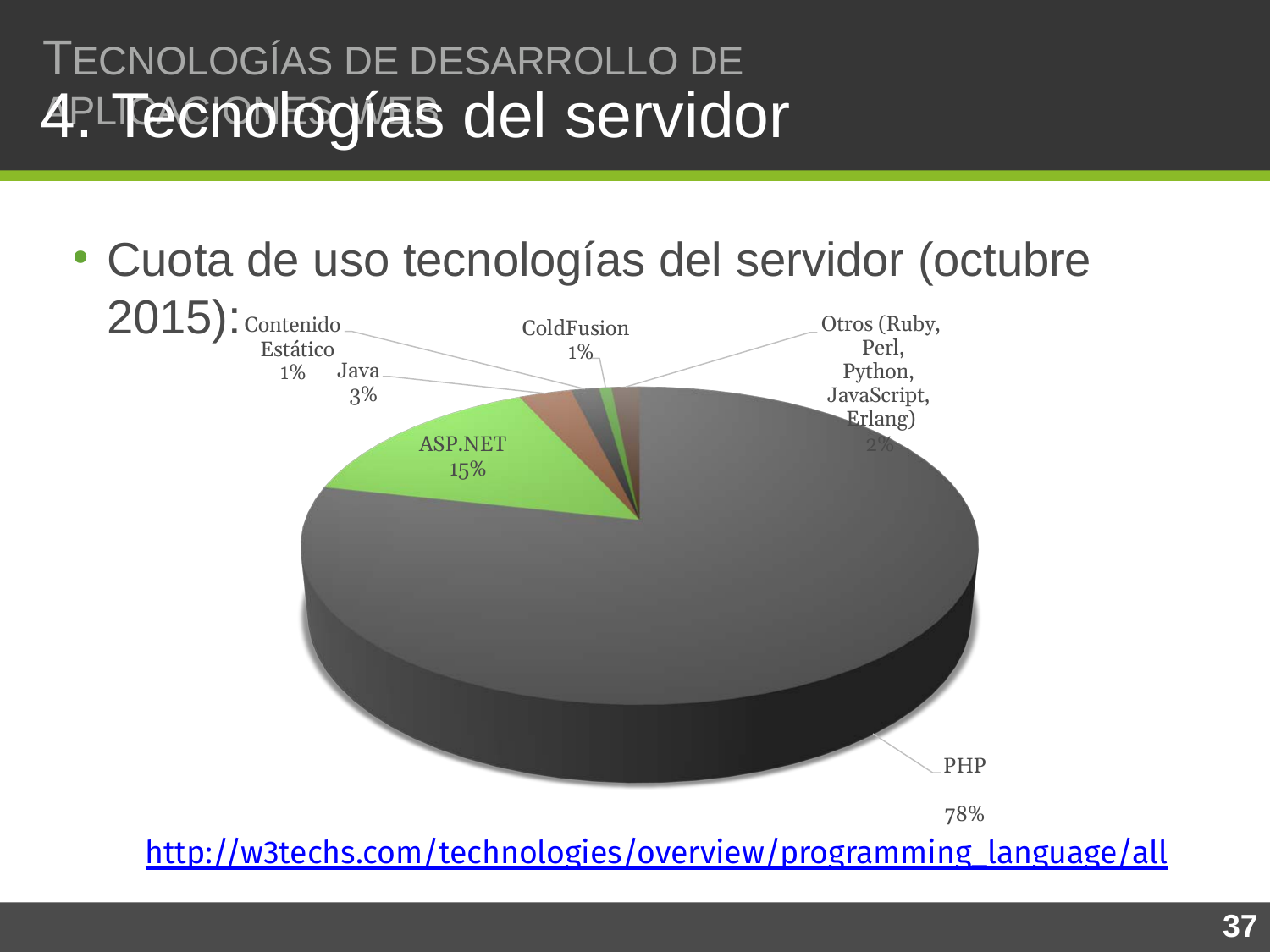

# TECNOLOGÍAS DE DESARROLLO DE APLICACIONES WEB
4. Tecnologías del servidor

Cuota de uso tecnologías del servidor (octubre 2015):
Contenido  Estático
Otros (Ruby,  Perl, Python,  JavaScript,  Erlang)
2%
ColdFusion  1%

Java  3%
1%

ASP.NET  15%

PHP  78%
http://w3techs.com/technologies/overview/programming_language/all
37